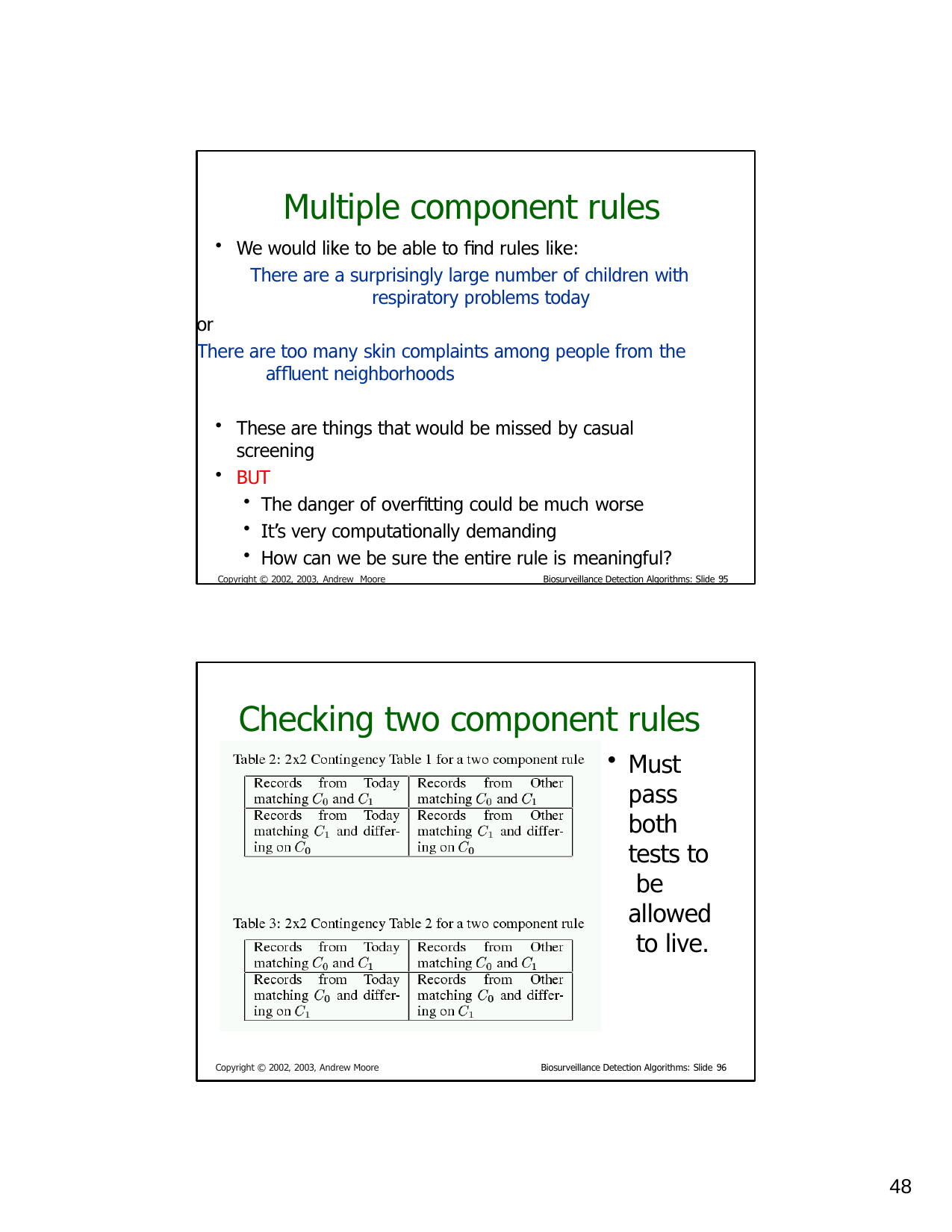

Multiple component rules
We would like to be able to find rules like:
There are a surprisingly large number of children with  respiratory problems today
or
There are too many skin complaints among people from the
affluent neighborhoods

These are things that would be missed by casual screening
BUT
The danger of overfitting could be much worse
It’s very computationally demanding
How can we be sure the entire rule is meaningful?
Copyright © 2002, 2003, Andrew  Moore	Biosurveillance Detection Algorithms: Slide 95

Checking two component rules
Must  pass  both  tests to  be  allowed  to live.

Copyright © 2002, 2003, Andrew Moore
Biosurveillance Detection Algorithms: Slide 96
48